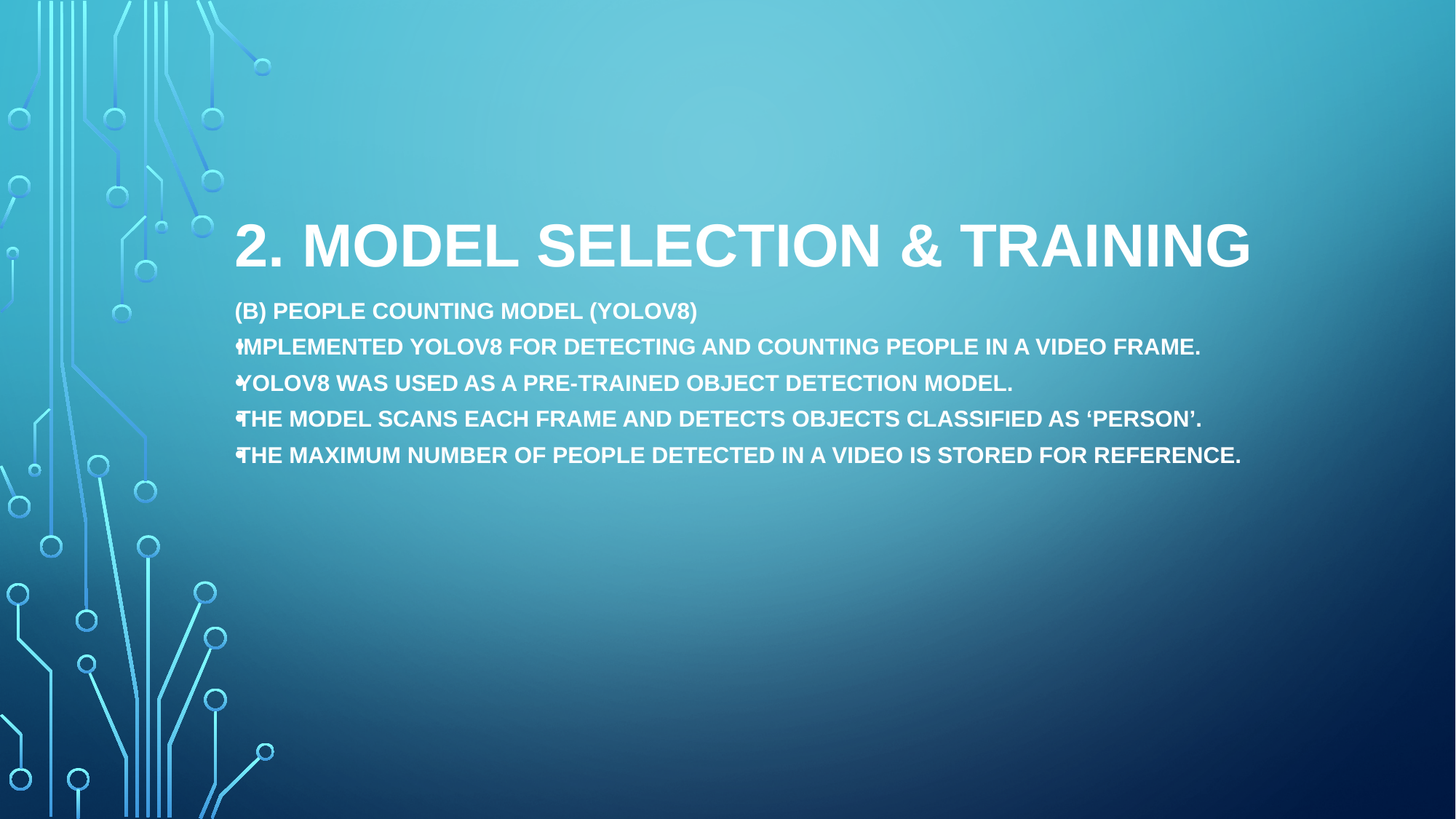

# 2. Model Selection & Training
(b) People Counting Model (YOLOv8)
Implemented YOLOv8 for detecting and counting people in a video frame.
YOLOv8 was used as a pre-trained object detection model.
The model scans each frame and detects objects classified as ‘person’.
The maximum number of people detected in a video is stored for reference.